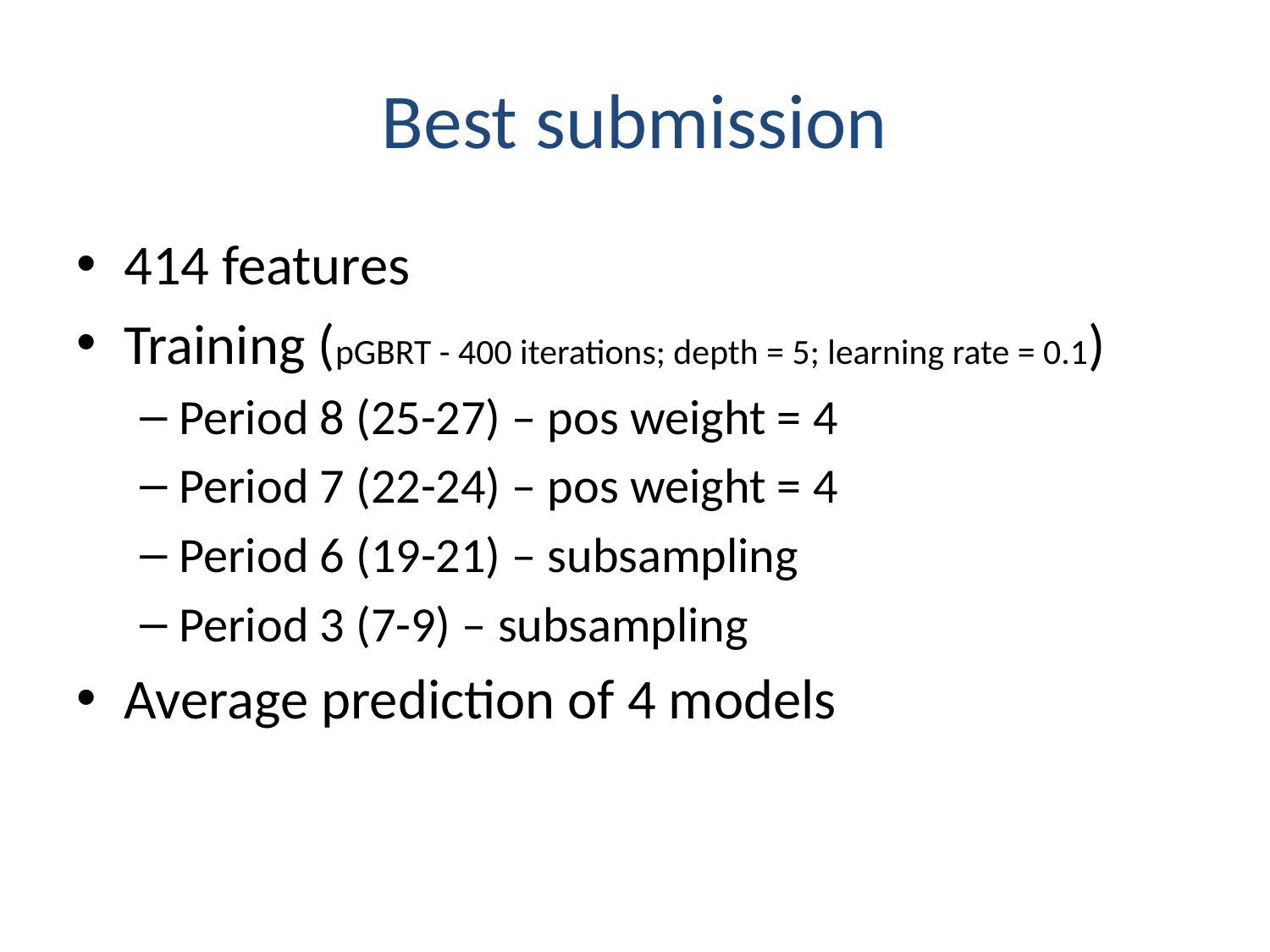

# Best submission
414 features
Training (pGBRT - 400 iterations; depth = 5; learning rate = 0.1)
Period 8 (25-27) – pos weight = 4
Period 7 (22-24) – pos weight = 4
Period 6 (19-21) – subsampling
Period 3 (7-9) – subsampling
Average prediction of 4 models